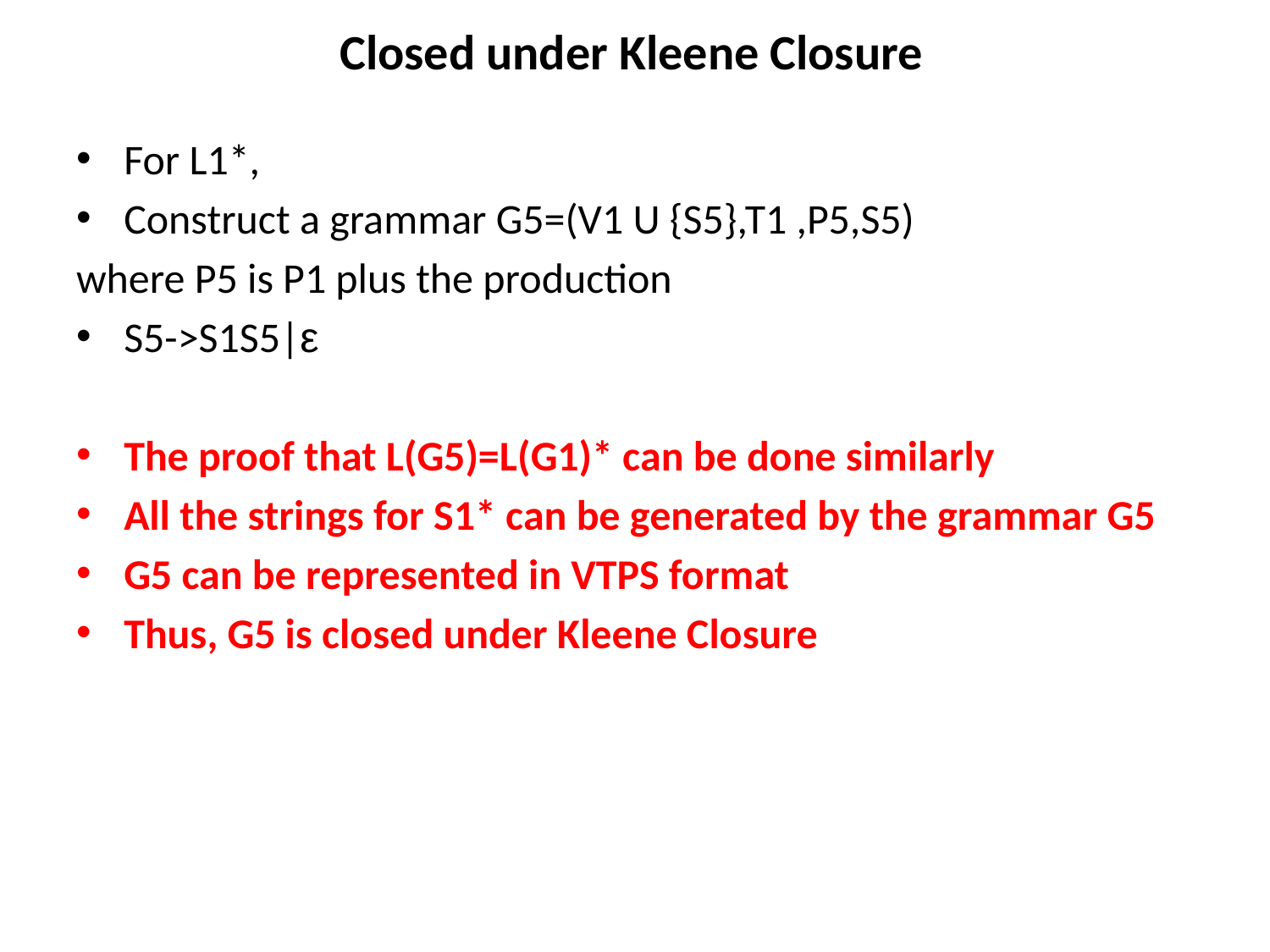

# Closed under Kleene Closure
For L1*,
Construct a grammar G5=(V1 U {S5},T1 ,P5,S5)
where P5 is P1 plus the production
S5->S1S5|ε

The proof that L(G5)=L(G1)* can be done similarly
All the strings for S1* can be generated by the grammar G5
G5 can be represented in VTPS format
Thus, G5 is closed under Kleene Closure